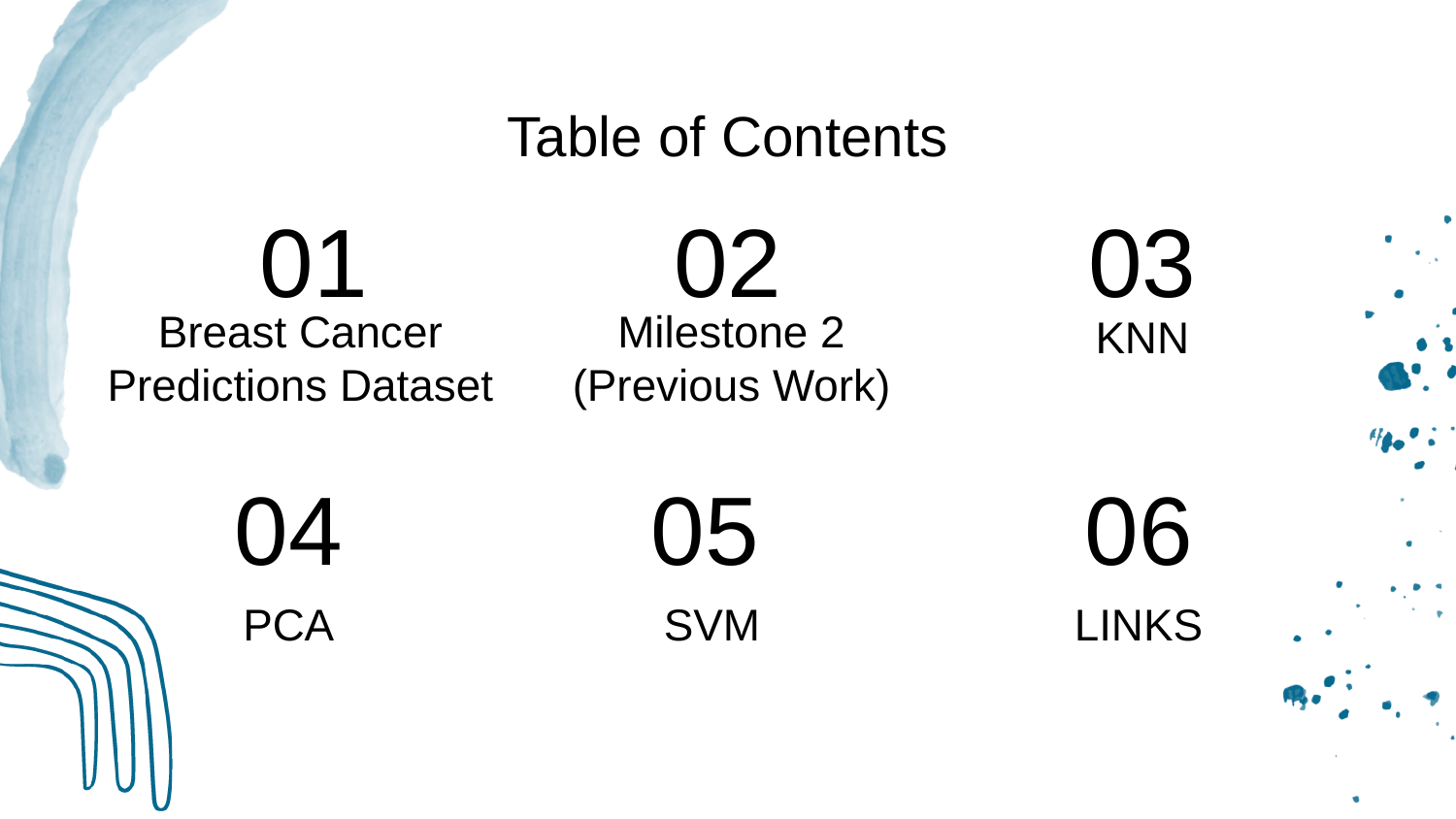

# Table of Contents
01
02
03
KNN
Breast Cancer Predictions Dataset
Milestone 2 (Previous Work)
05
06
04
PCA
SVM
LINKS